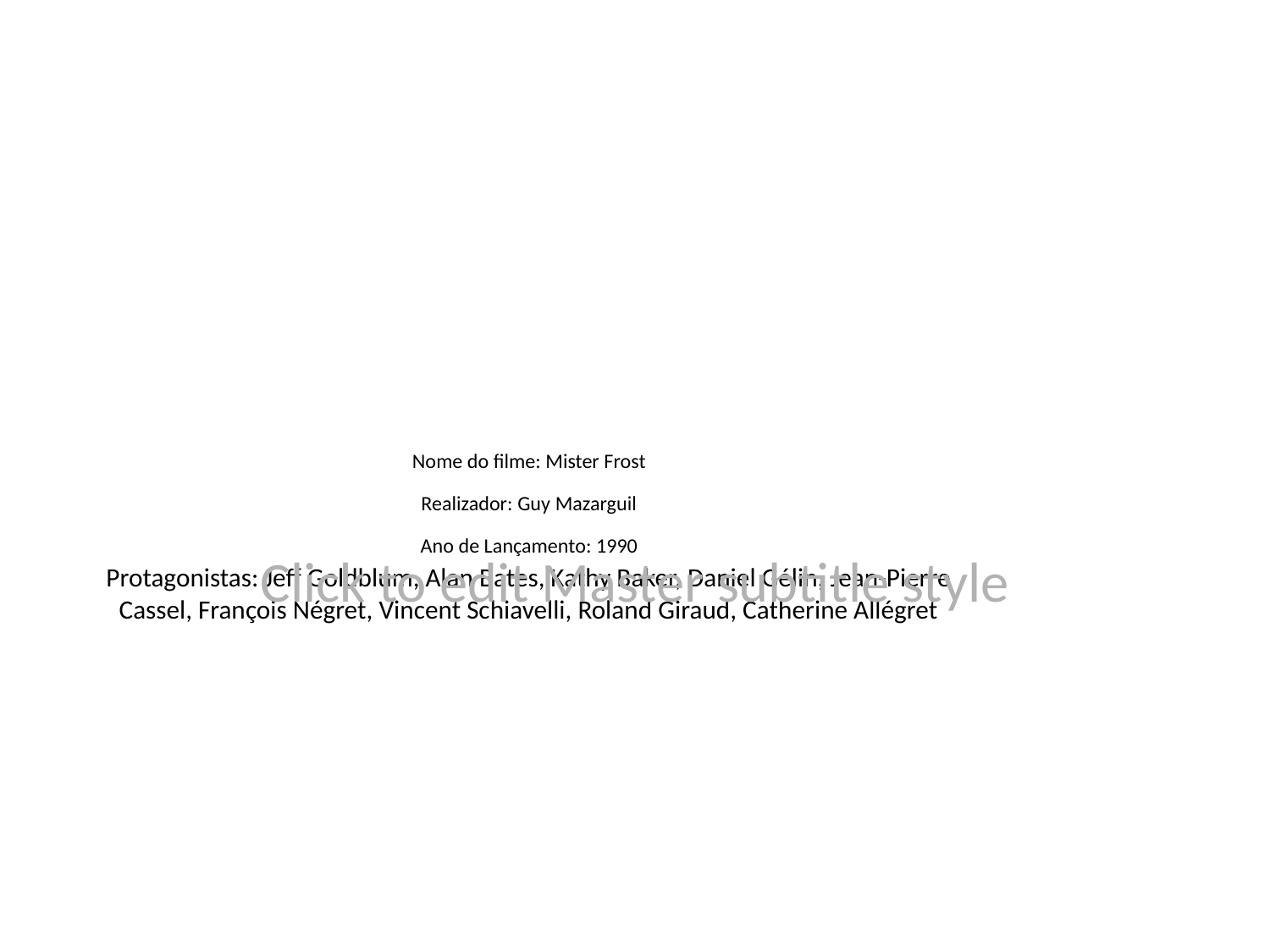

# Nome do filme: Mister Frost
Realizador: Guy Mazarguil
Ano de Lançamento: 1990
Protagonistas: Jeff Goldblum, Alan Bates, Kathy Baker, Daniel Gélin, Jean-Pierre Cassel, François Négret, Vincent Schiavelli, Roland Giraud, Catherine Allégret
Click to edit Master subtitle style